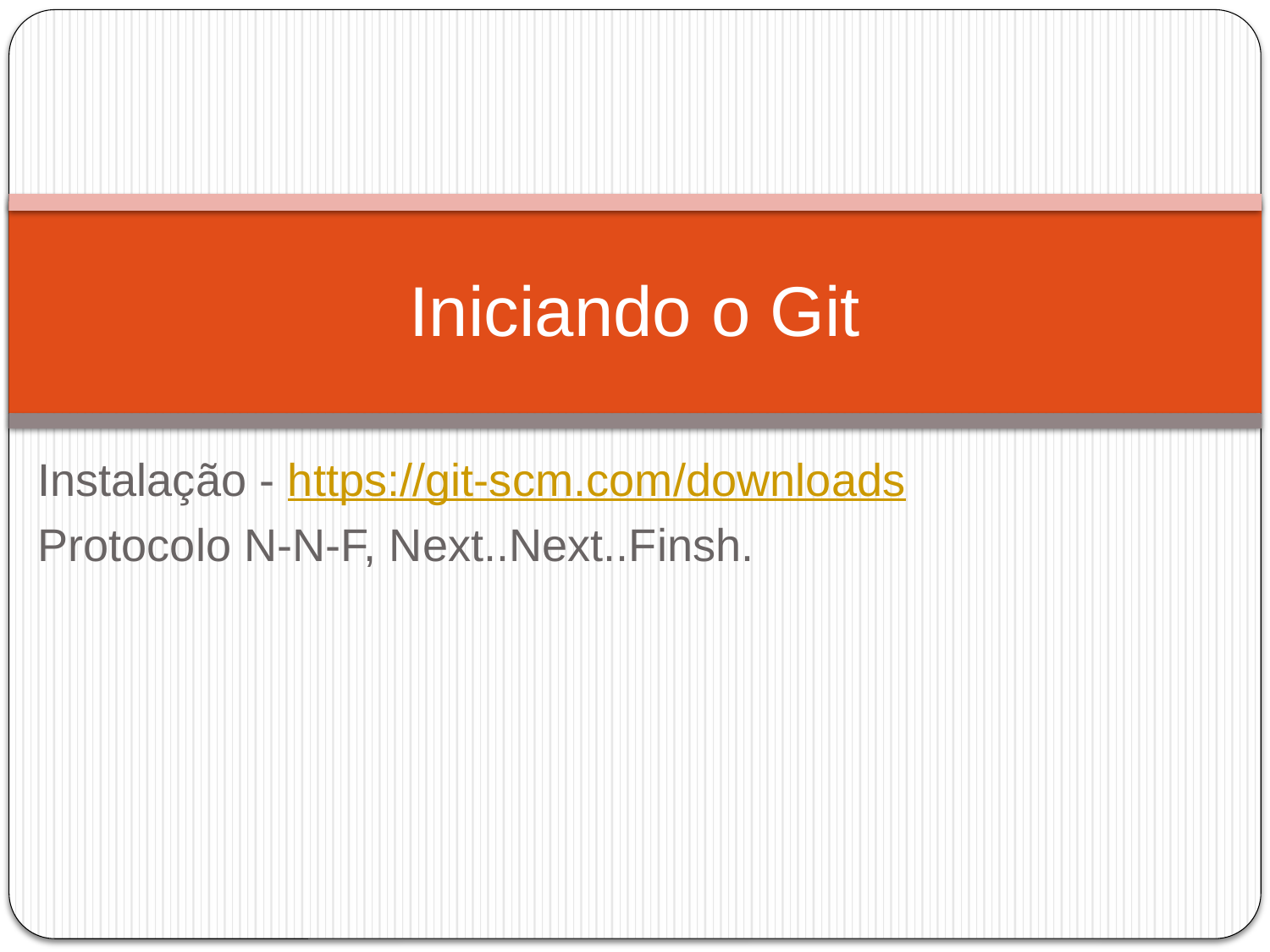

# Iniciando o Git
Instalação - https://git-scm.com/downloads
Protocolo N-N-F, Next..Next..Finsh.